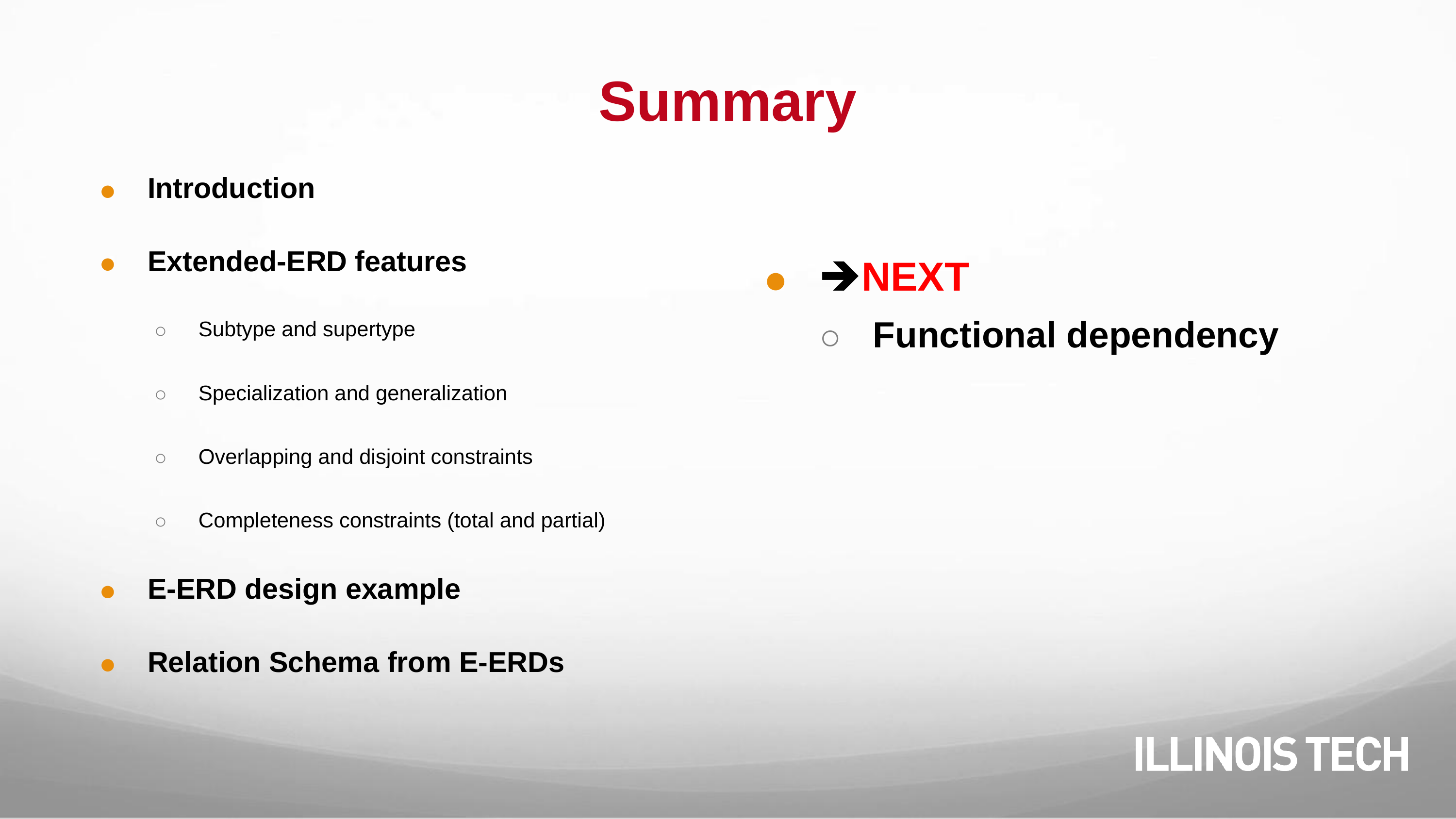

# Summary
Introduction
Extended-ERD features
Subtype and supertype
Specialization and generalization
Overlapping and disjoint constraints
Completeness constraints (total and partial)
E-ERD design example
Relation Schema from E-ERDs

🡺NEXT
Functional dependency